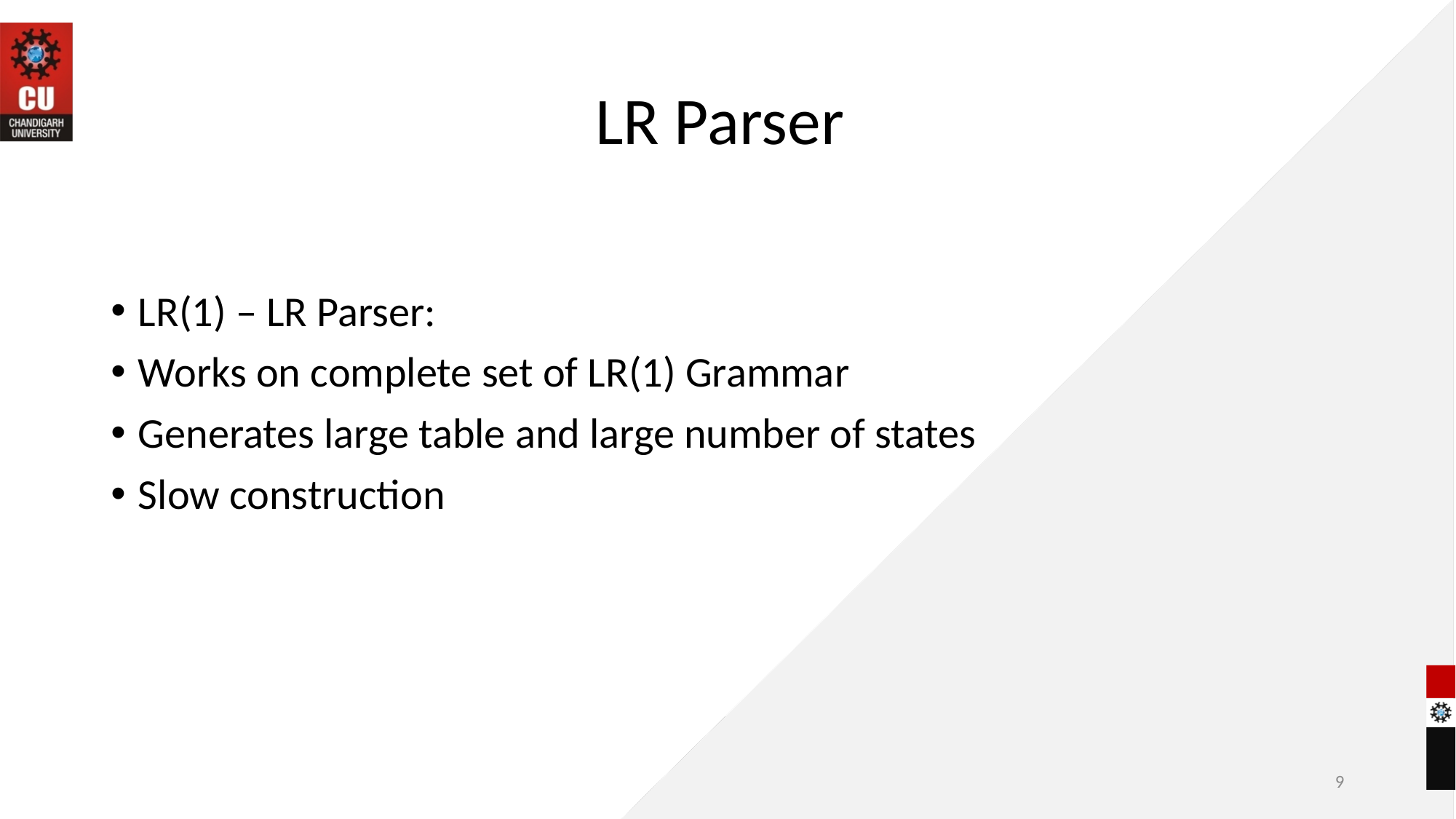

# LR Parser

LR(1) – LR Parser:
Works on complete set of LR(1) Grammar
Generates large table and large number of states
Slow construction

9